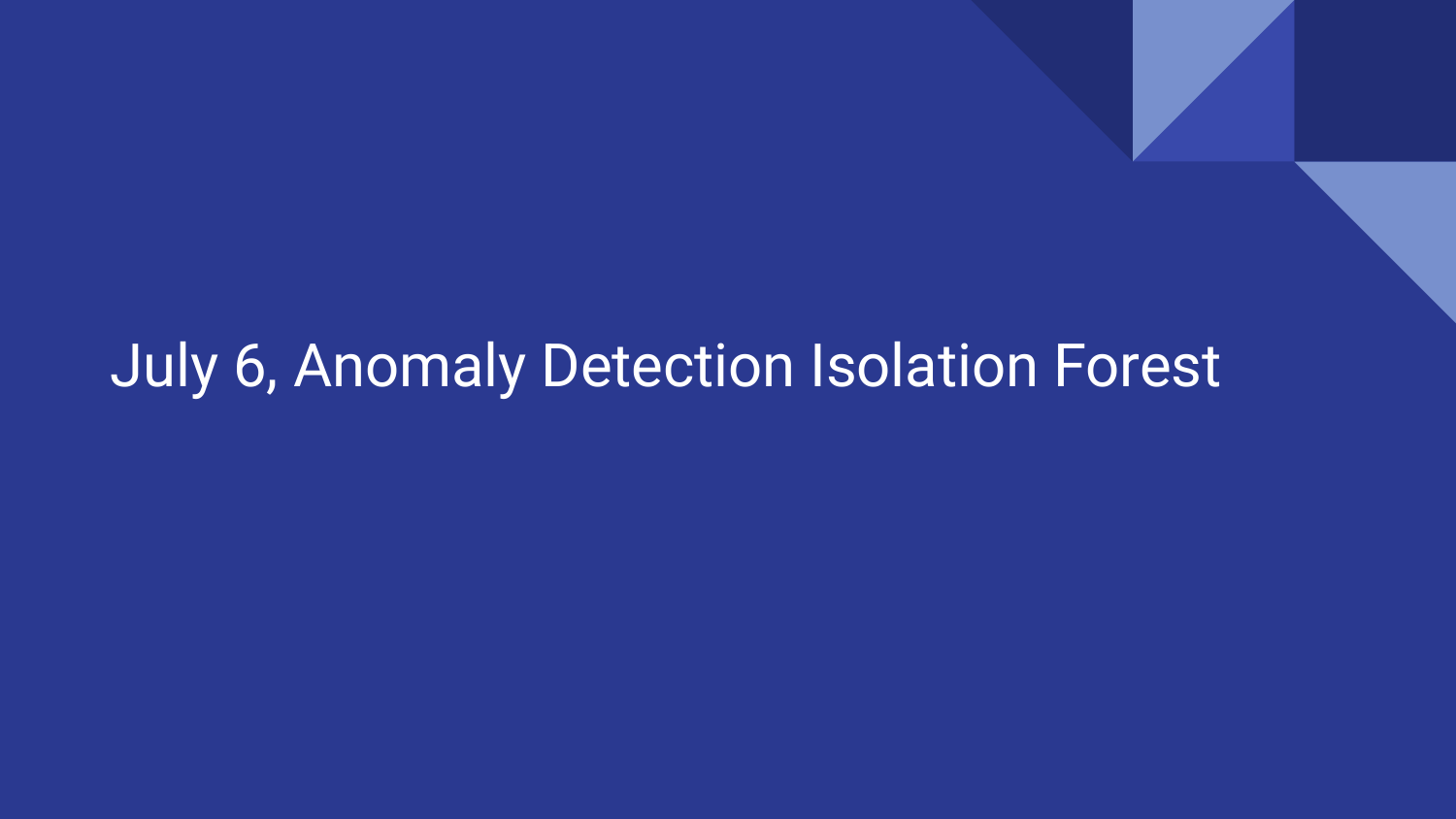

# July 6, Anomaly Detection Isolation Forest